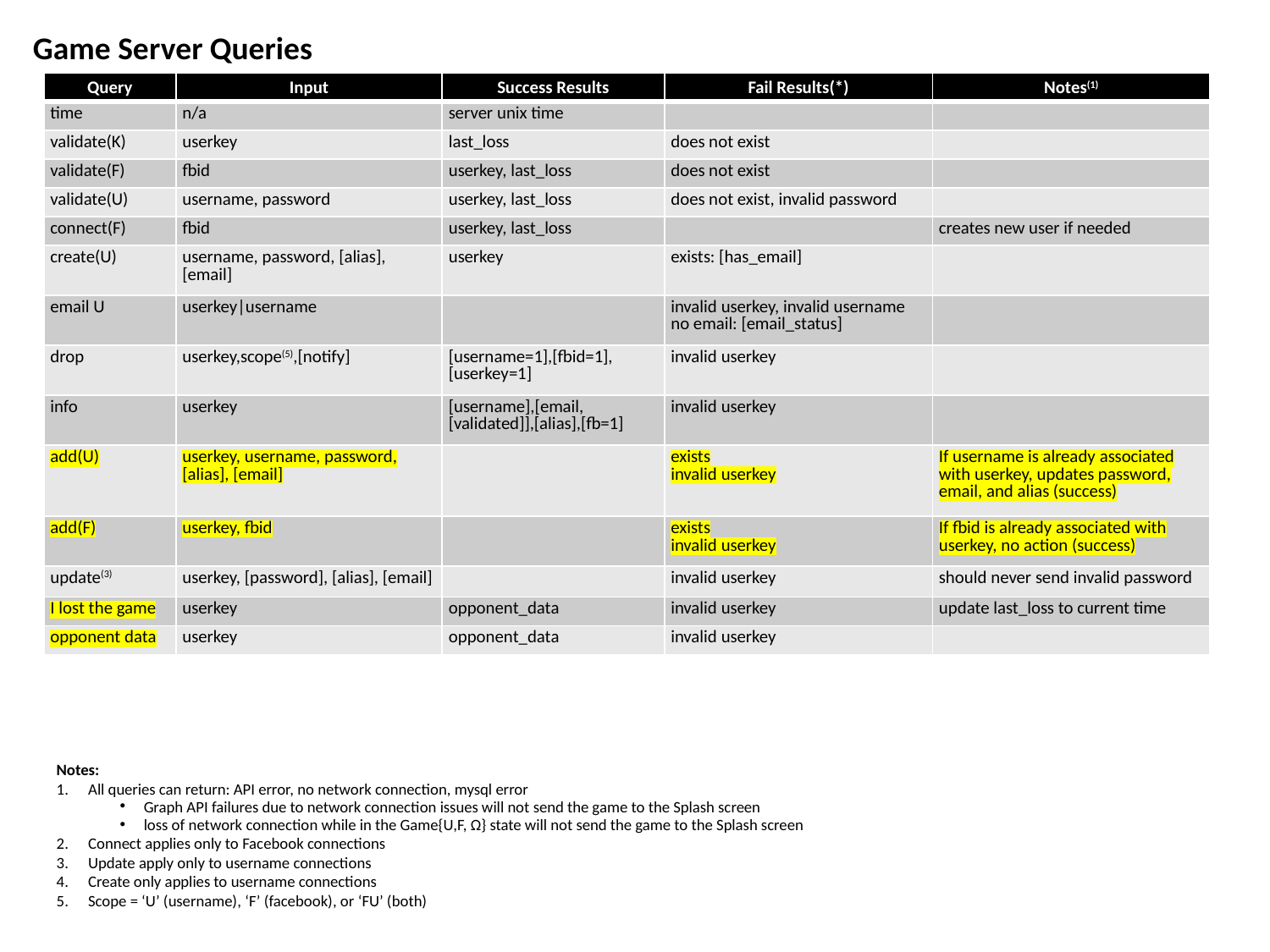

Game Server Queries
| Query | Input | Success Results | Fail Results(\*) | Notes(1) |
| --- | --- | --- | --- | --- |
| time | n/a | server unix time |  |  |
| validate(K) | userkey | last\_loss | does not exist |  |
| validate(F) | fbid | userkey, last\_loss | does not exist |  |
| validate(U) | username, password | userkey, last\_loss | does not exist, invalid password |  |
| connect(F) | fbid | userkey, last\_loss |  | creates new user if needed |
| create(U) | username, password, [alias], [email] | userkey | exists: [has\_email] |  |
| email U | userkey|username |  | invalid userkey, invalid username no email: [email\_status] |  |
| drop | userkey,scope(5),[notify] | [username=1],[fbid=1],[userkey=1] | invalid userkey |  |
| info | userkey | [username],[email,[validated]],[alias],[fb=1] | invalid userkey |  |
| add(U) | userkey, username, password, [alias], [email] |  | exists invalid userkey | If username is already associated with userkey, updates password, email, and alias (success) |
| add(F) | userkey, fbid |  | exists invalid userkey | If fbid is already associated with userkey, no action (success) |
| update(3) | userkey, [password], [alias], [email] |  | invalid userkey | should never send invalid password |
| I lost the game | userkey | opponent\_data | invalid userkey | update last\_loss to current time |
| opponent data | userkey | opponent\_data | invalid userkey |  |
Notes:
All queries can return: API error, no network connection, mysql error
Graph API failures due to network connection issues will not send the game to the Splash screen
loss of network connection while in the Game{U,F, Ω} state will not send the game to the Splash screen
Connect applies only to Facebook connections
Update apply only to username connections
Create only applies to username connections
Scope = ‘U’ (username), ‘F’ (facebook), or ‘FU’ (both)